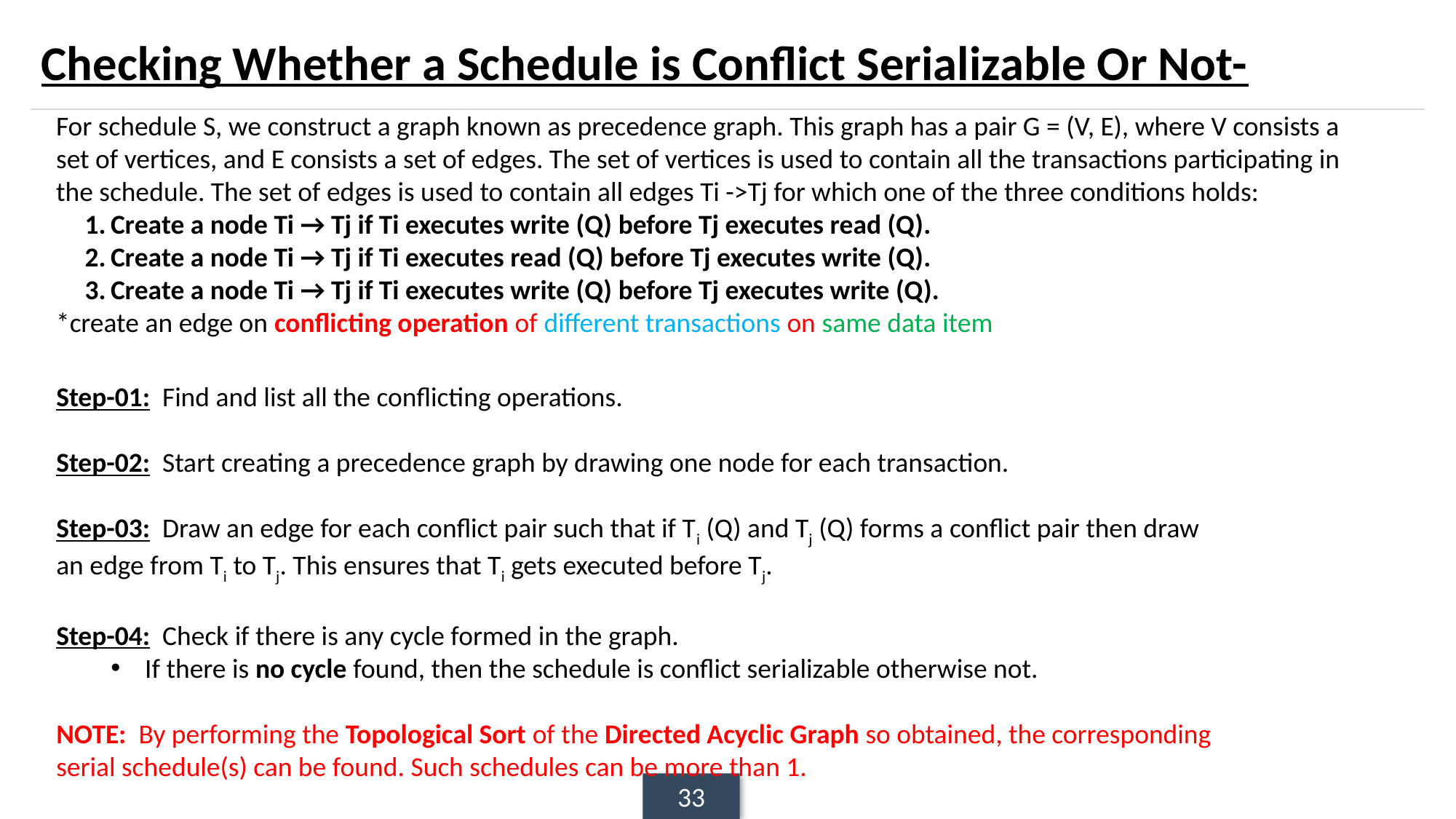

# Checking Whether a Schedule is Conflict Serializable Or Not-
For schedule S, we construct a graph known as precedence graph. This graph has a pair G = (V, E), where V consists a set of vertices, and E consists a set of edges. The set of vertices is used to contain all the transactions participating in the schedule. The set of edges is used to contain all edges Ti ->Tj for which one of the three conditions holds:
Create a node Ti → Tj if Ti executes write (Q) before Tj executes read (Q).
Create a node Ti → Tj if Ti executes read (Q) before Tj executes write (Q).
Create a node Ti → Tj if Ti executes write (Q) before Tj executes write (Q).
*create an edge on conflicting operation of different transactions on same data item

Step-01:  Find and list all the conflicting operations.

Step-02:  Start creating a precedence graph by drawing one node for each transaction.

Step-03:  Draw an edge for each conflict pair such that if Ti (Q) and Tj (Q) forms a conflict pair then draw an edge from Ti to Tj. This ensures that Ti gets executed before Tj.

Step-04:  Check if there is any cycle formed in the graph.
If there is no cycle found, then the schedule is conflict serializable otherwise not.

NOTE:  By performing the Topological Sort of the Directed Acyclic Graph so obtained, the corresponding serial schedule(s) can be found. Such schedules can be more than 1.